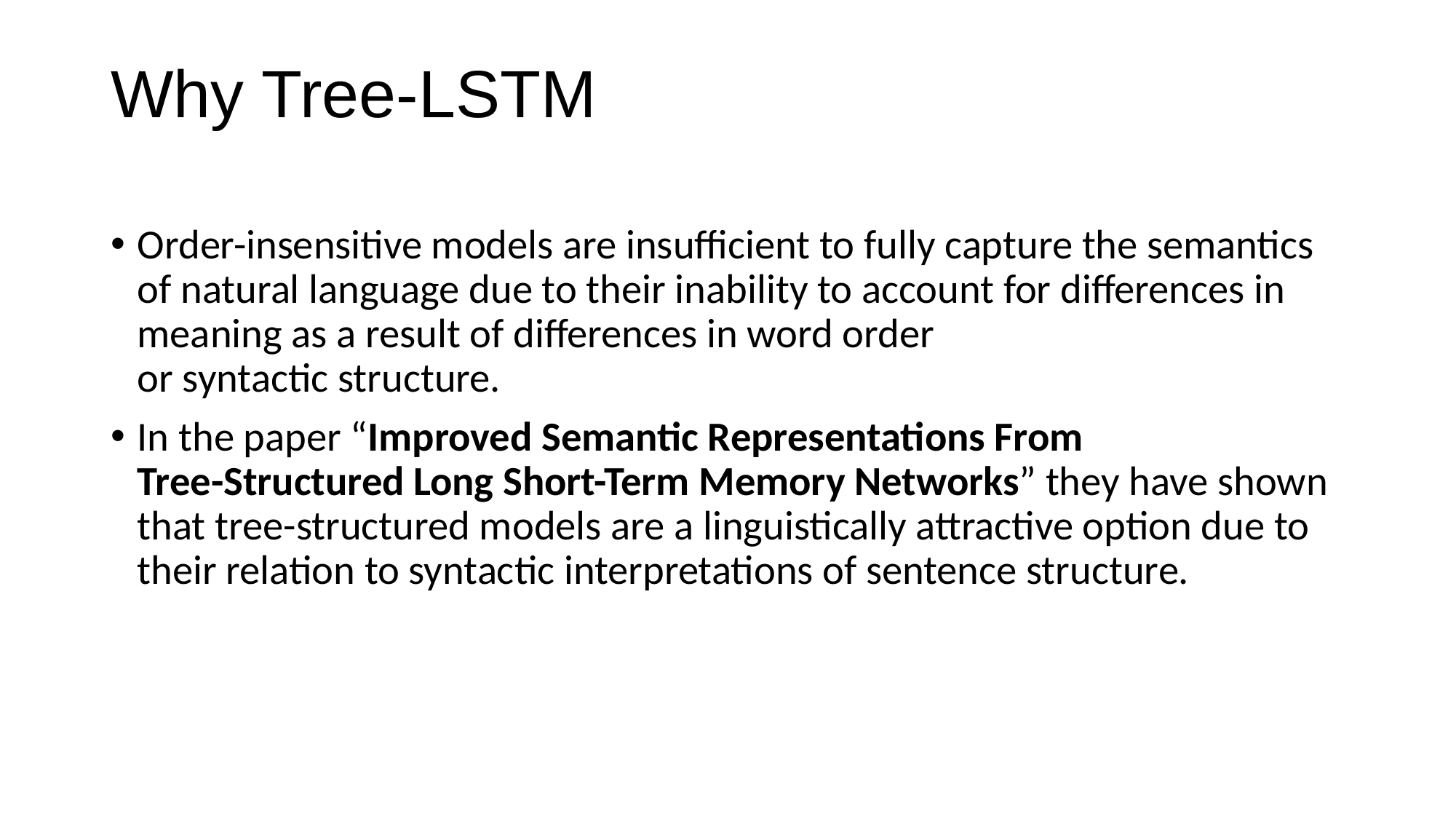

# Why Tree-LSTM
Order-insensitive models are insufficient to fully capture the semantics of natural language due to their inability to account for differences in meaning as a result of differences in word order
or syntactic structure.
In the paper “Improved Semantic Representations From
Tree-Structured Long Short-Term Memory Networks” they have shown that tree-structured models are a linguistically attractive option due to their relation to syntactic interpretations of sentence structure.